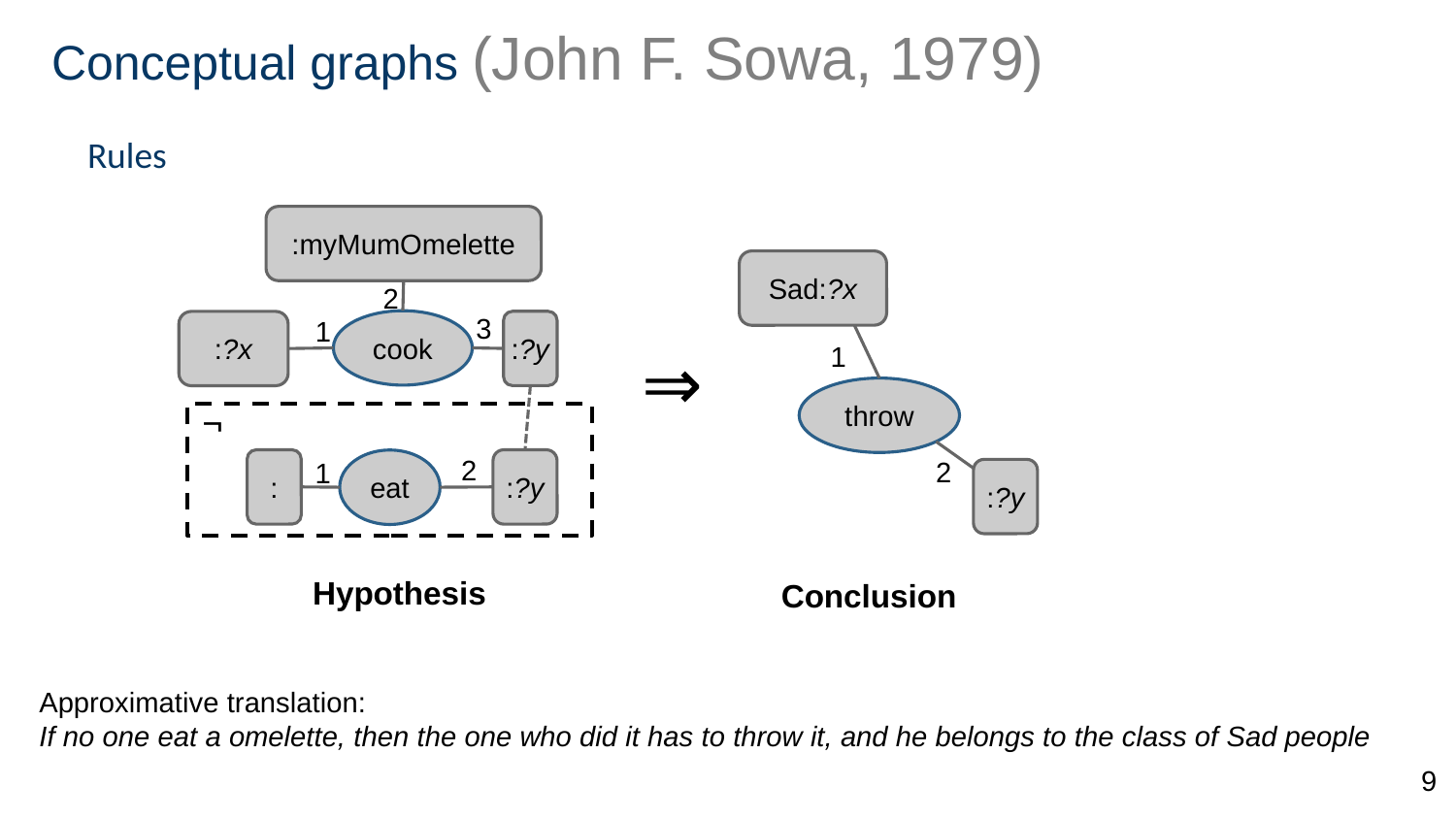

# Conceptual graphs (John F. Sowa, 1979)
Rules

:myMumOmelette
Sad:?x
2
3
1
cook
:?y
:?x
⇒
1
throw
¬

2
2
1
:
:?y
eat
:?y
Hypothesis
Conclusion
Approximative translation:
If no one eat a omelette, then the one who did it has to throw it, and he belongs to the class of Sad people
9